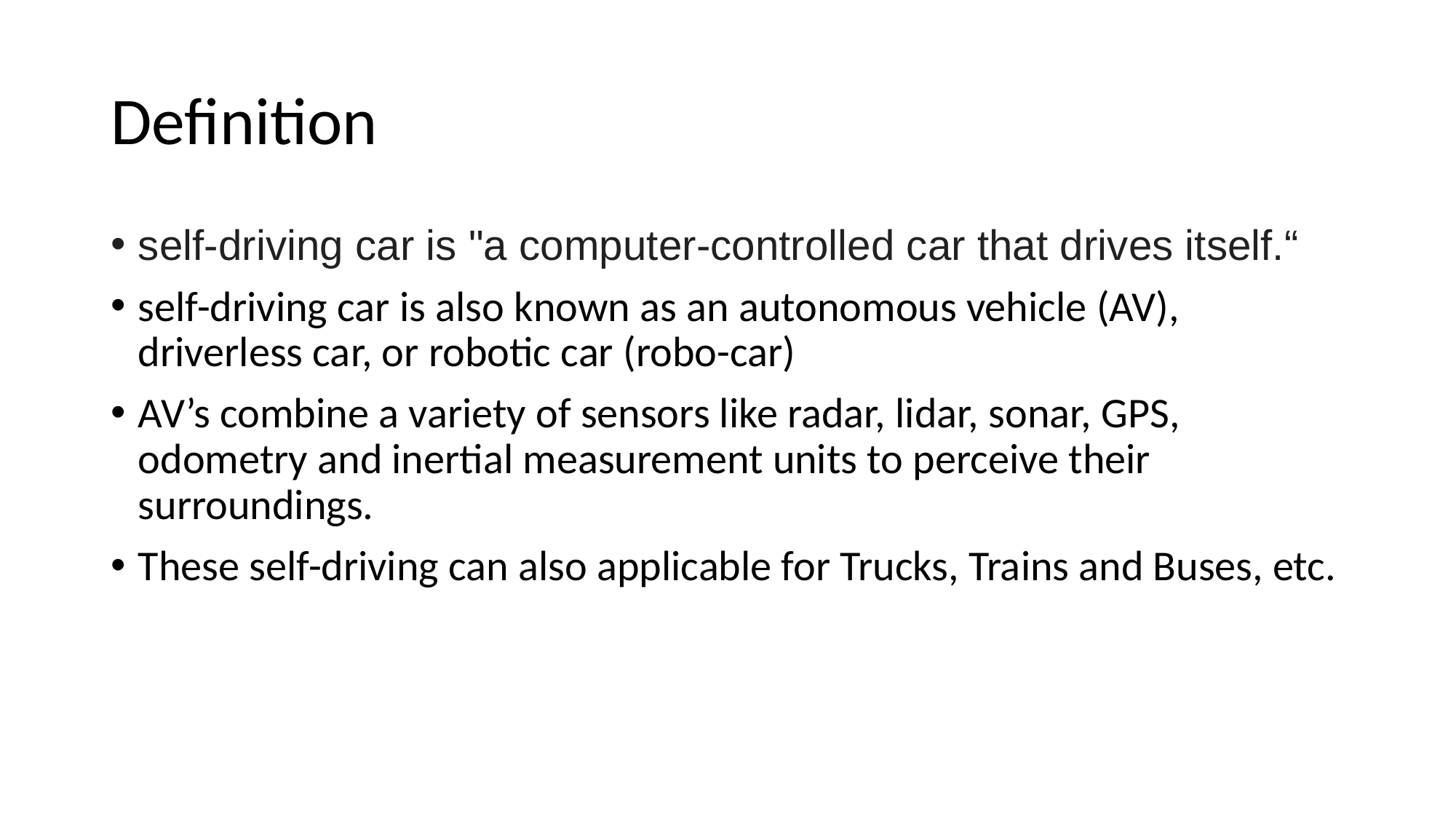

# Definition
self-driving car is "a computer-controlled car that drives itself.“
self-driving car is also known as an autonomous vehicle (AV), driverless car, or robotic car (robo-car)
AV’s combine a variety of sensors like radar, lidar, sonar, GPS, odometry and inertial measurement units to perceive their surroundings.
These self-driving can also applicable for Trucks, Trains and Buses, etc.